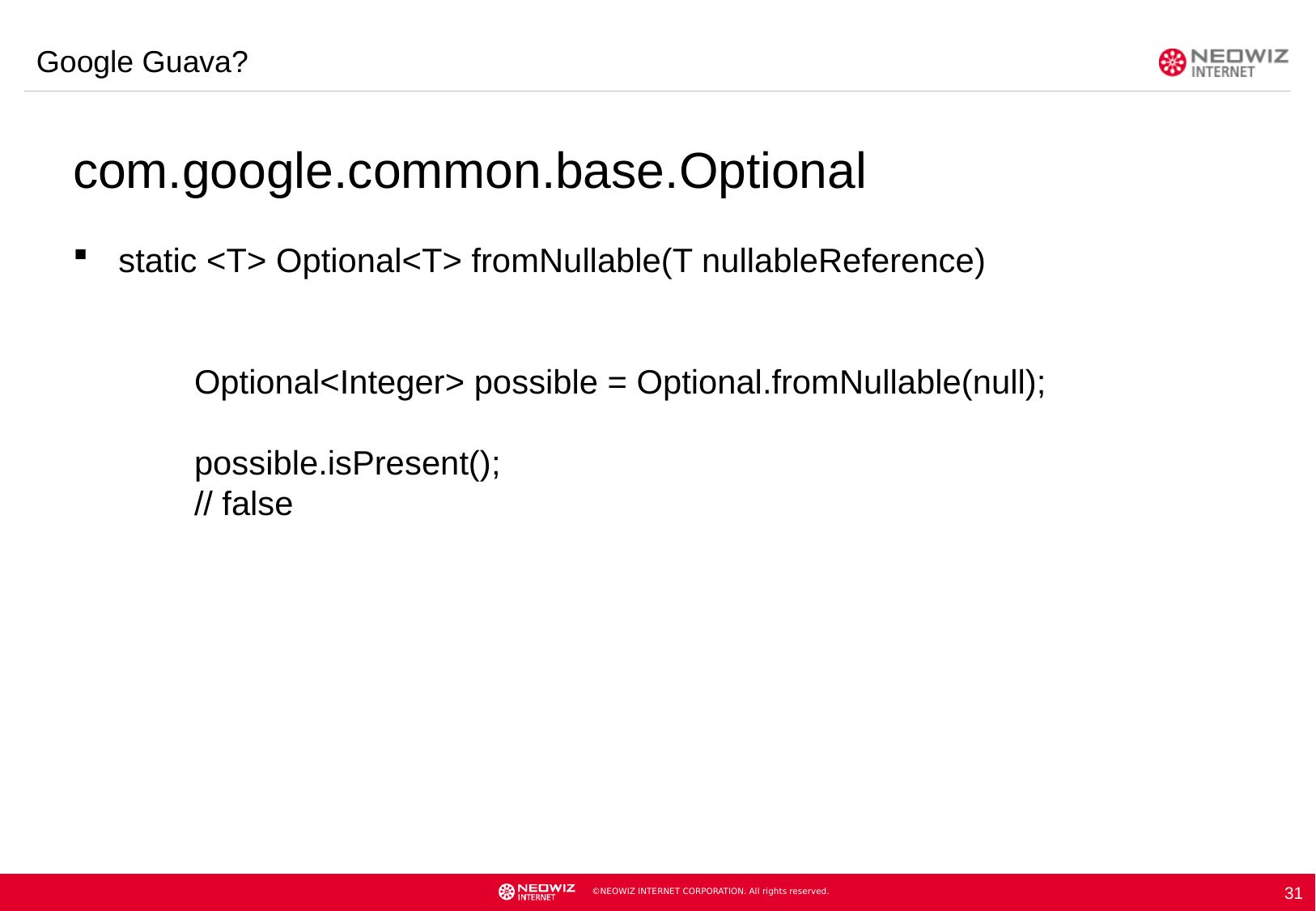

Google Guava?

com.google.common.base.Optional

static <T> Optional<T> fromNullable(T nullableReference)

Optional<Integer> possible = Optional.fromNullable(null);

possible.isPresent();
// false

31